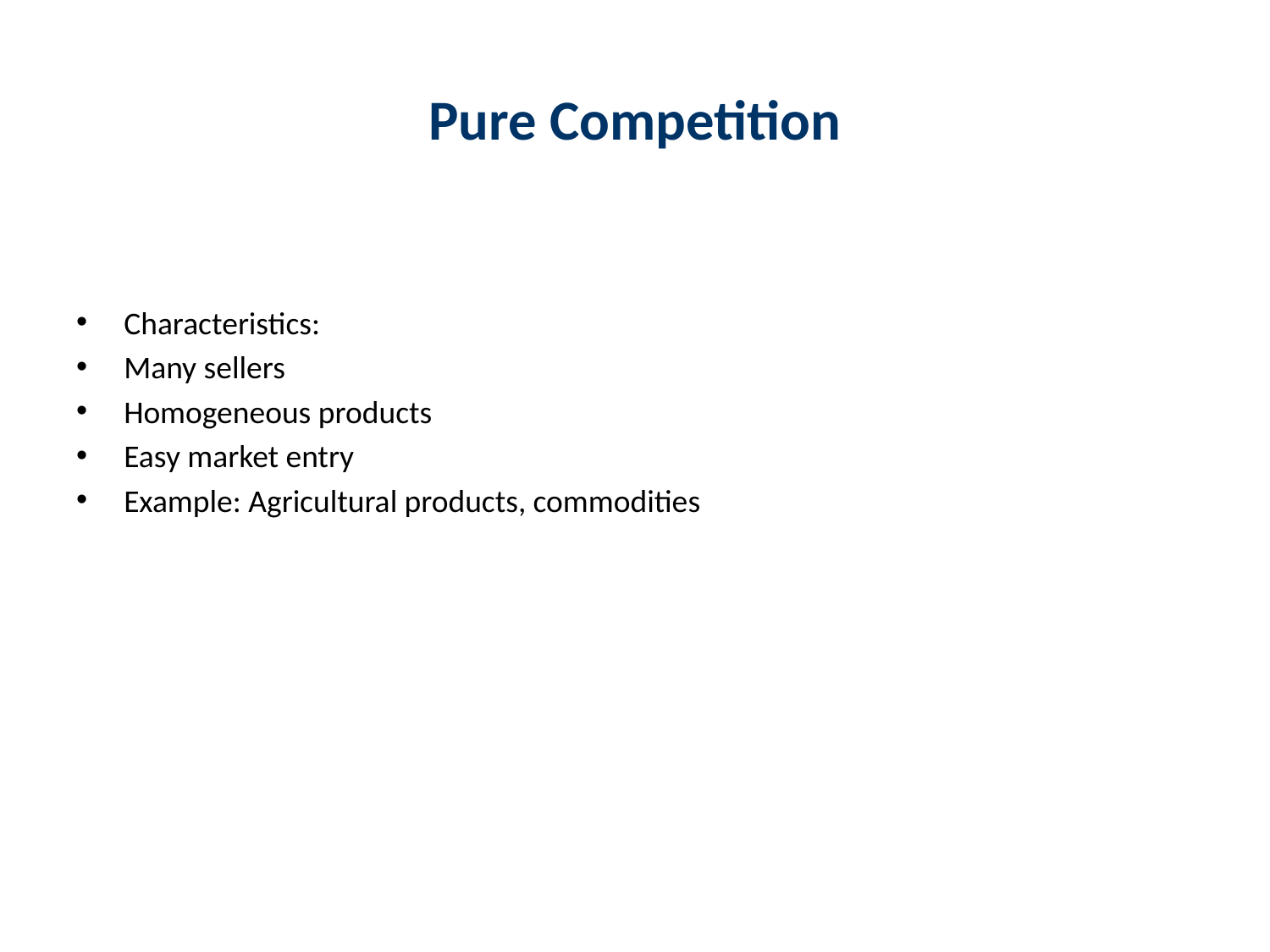

# Pure Competition

Characteristics:
Many sellers
Homogeneous products
Easy market entry
Example: Agricultural products, commodities